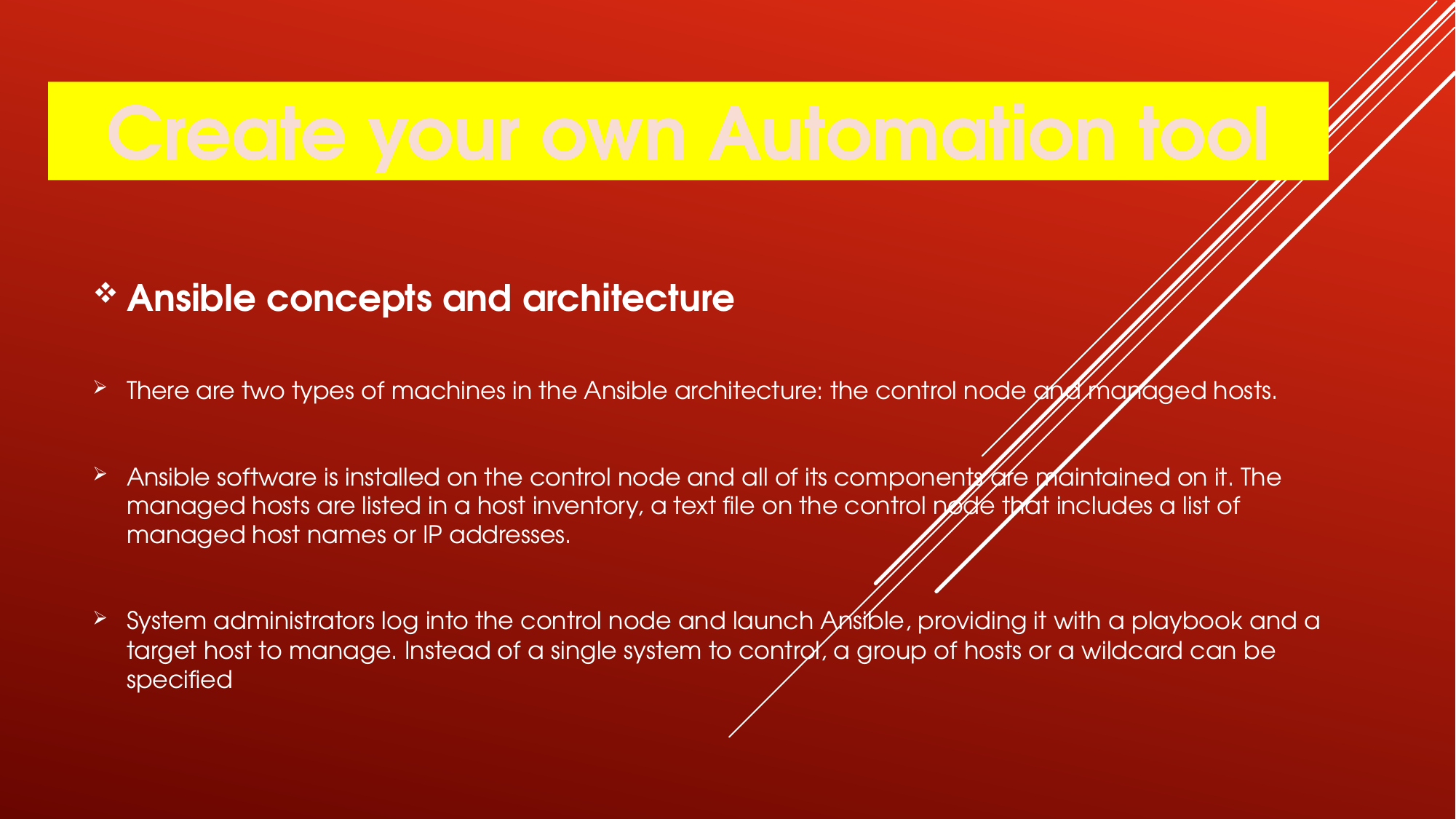

Create your own Automation tool

Ansible concepts and architecture

There are two types of machines in the Ansible architecture: the control node and managed hosts.

Ansible software is installed on the control node and all of its components are maintained on it. The managed hosts are listed in a host inventory, a text file on the control node that includes a list of managed host names or IP addresses.

System administrators log into the control node and launch Ansible, providing it with a playbook and a target host to manage. Instead of a single system to control, a group of hosts or a wildcard can be specified